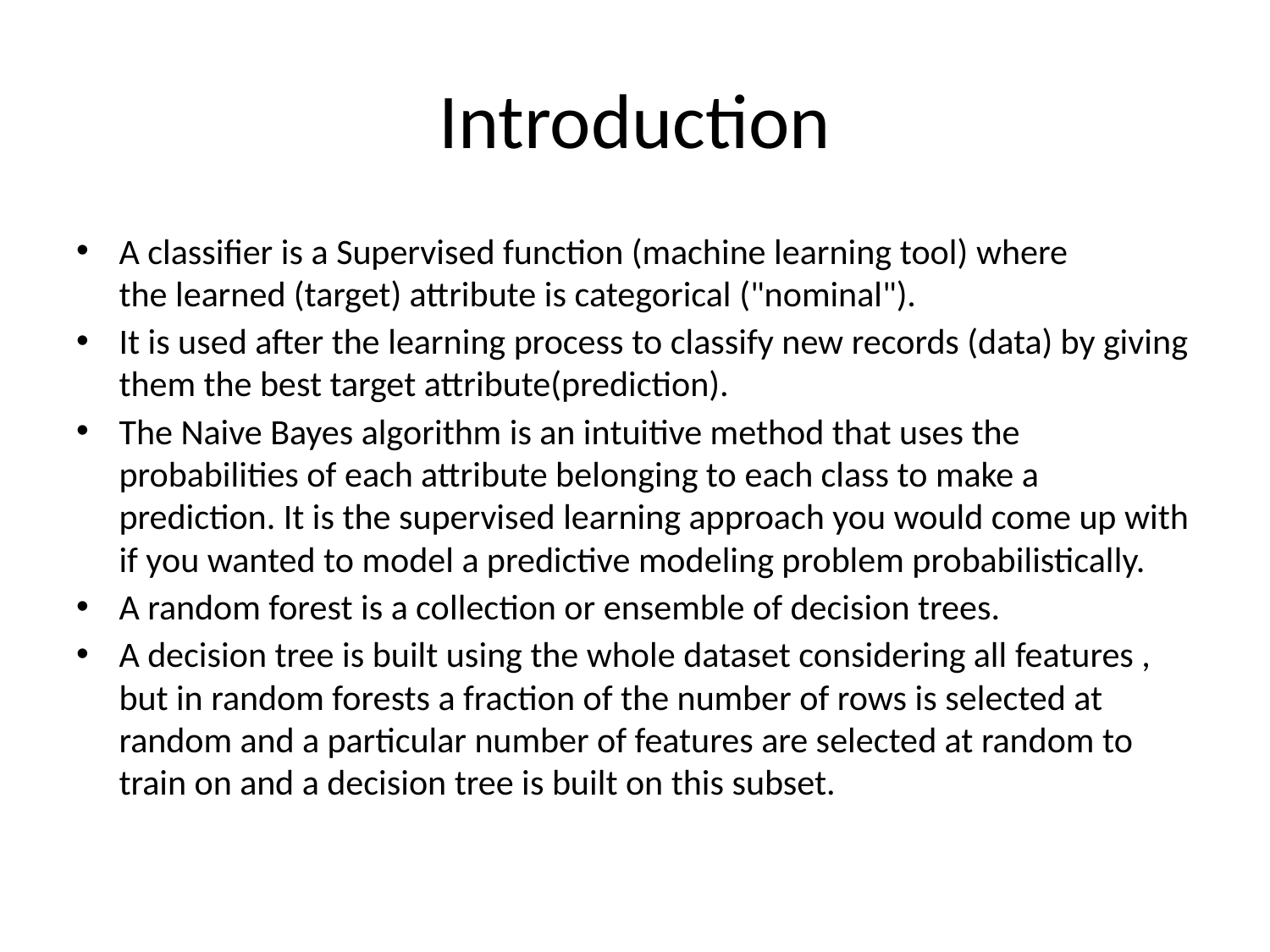

# Introduction
A classifier is a Supervised function (machine learning tool) where the learned (target) attribute is categorical ("nominal").
It is used after the learning process to classify new records (data) by giving them the best target attribute(prediction).
The Naive Bayes algorithm is an intuitive method that uses the probabilities of each attribute belonging to each class to make a prediction. It is the supervised learning approach you would come up with if you wanted to model a predictive modeling problem probabilistically.
A random forest is a collection or ensemble of decision trees.
A decision tree is built using the whole dataset considering all features , but in random forests a fraction of the number of rows is selected at random and a particular number of features are selected at random to train on and a decision tree is built on this subset.